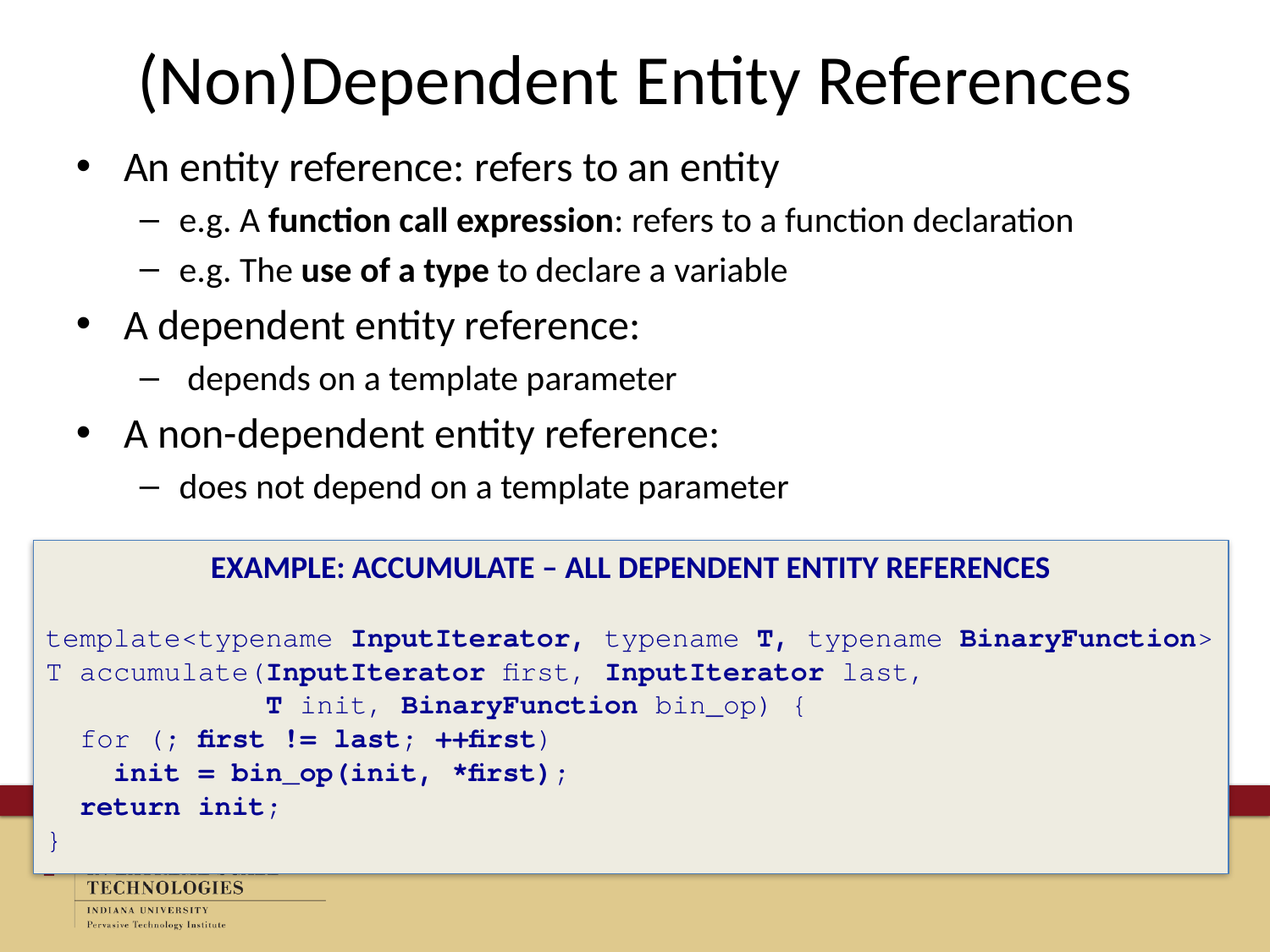

# (Non)Dependent Entity References
An entity reference: refers to an entity
e.g. A function call expression: refers to a function declaration
e.g. The use of a type to declare a variable
A dependent entity reference:
 depends on a template parameter
A non-dependent entity reference:
does not depend on a template parameter
Example: Accumulate – All dependent Entity References

template<typename InputIterator, typename T, typename BinaryFunction>
T accumulate(InputIterator first, InputIterator last,
             T init, BinaryFunction bin_op) {
  for (; first != last; ++first)
    init = bin_op(init, *first);
  return init;
}